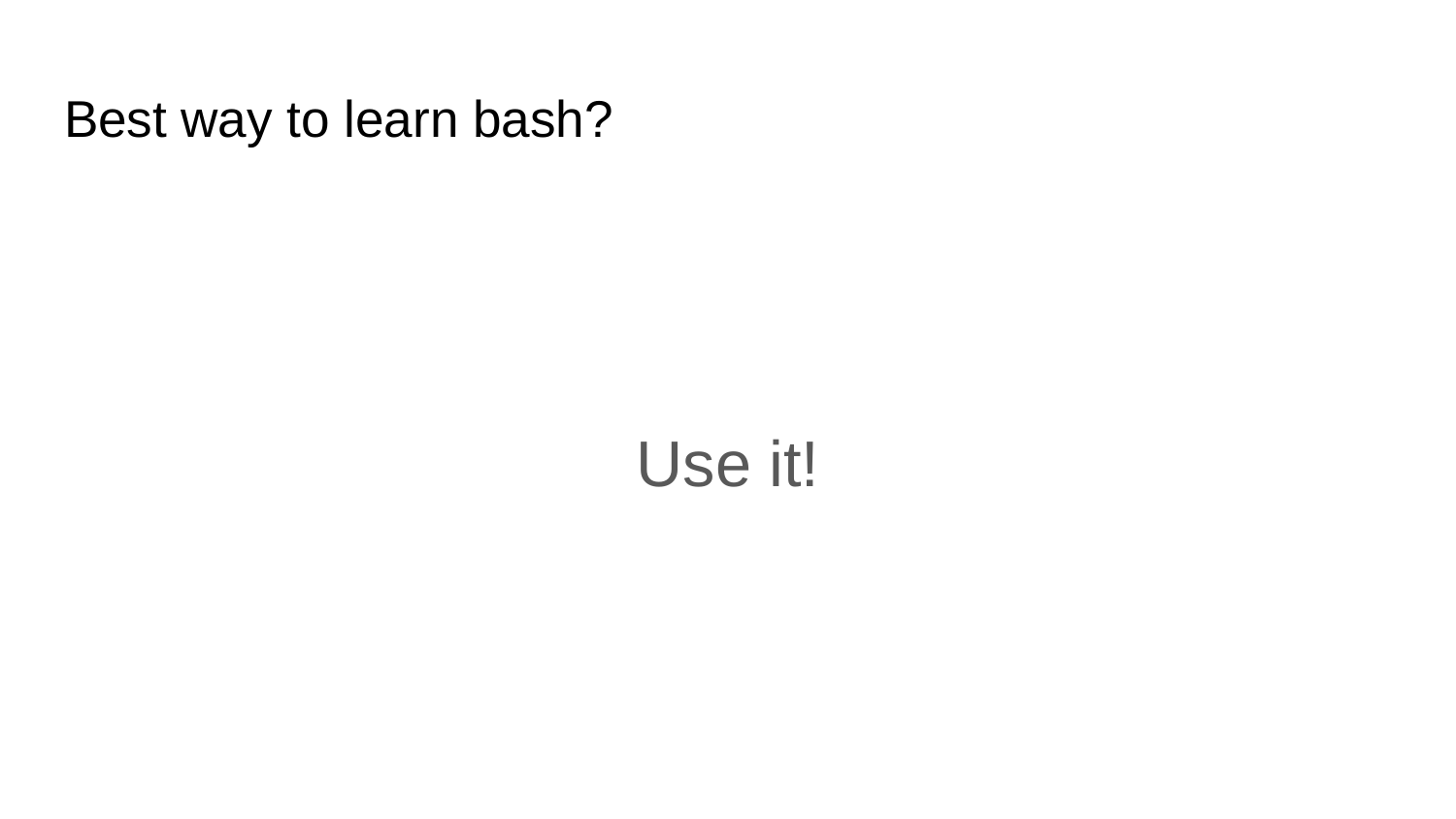

# Best way to learn bash?
Use it!